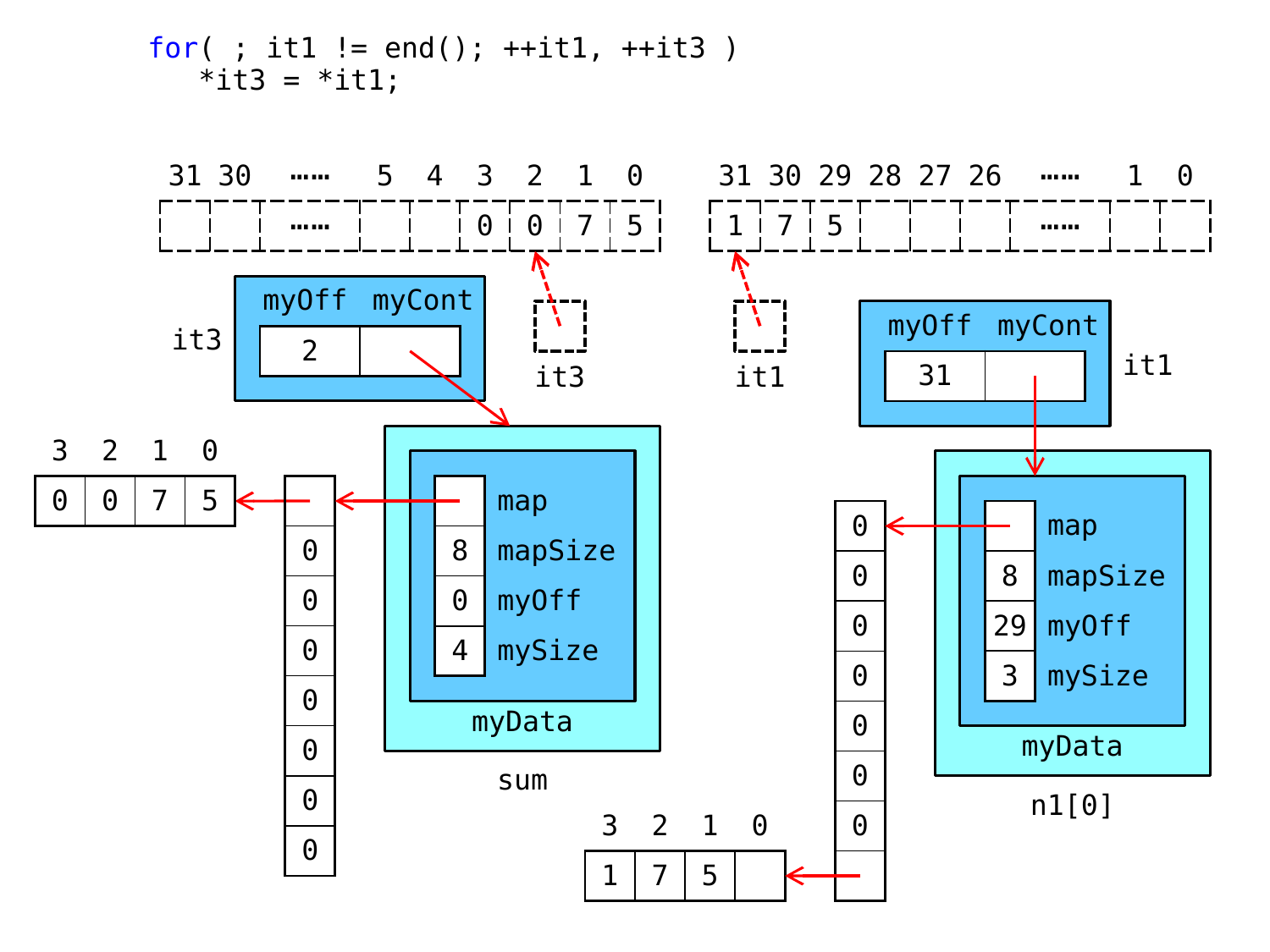

for( ; it1 != end(); ++it1, ++it3 )
   *it3 = *it1;
| 31 | 30 | ⋯⋯ | 5 | 4 | 3 | 2 | 1 | 0 |
| --- | --- | --- | --- | --- | --- | --- | --- | --- |
|  |  | ⋯⋯ |  |  | 0 | 0 | 7 | 5 |
| 31 | 30 | 29 | 28 | 27 | 26 | ⋯⋯ | 1 | 0 |
| --- | --- | --- | --- | --- | --- | --- | --- | --- |
| 1 | 7 | 5 |  |  |  | ⋯⋯ |  |  |
myOff
myCont

myOff
myCont
it3

| 2 |  |
| --- | --- |
it1
| 31 |  |
| --- | --- |

it3
it1

| 3 | 2 | 1 | 0 |
| --- | --- | --- | --- |
| 0 | 0 | 7 | 5 |

|  | map |
| --- | --- |
| 8 | mapSize |
| 0 | myOff |
| 4 | mySize |
|  |
| --- |
| 0 |
| 0 |
| 0 |
| 0 |
| 0 |
| 0 |
| 0 |
|  | map |
| --- | --- |
| 8 | mapSize |
| 29 | myOff |
| 3 | mySize |

| 0 |
| --- |
| 0 |
| 0 |
| 0 |
| 0 |
| 0 |
| 0 |
|  |

myData
myData
sum
n1[0]
| 3 | 2 | 1 | 0 |
| --- | --- | --- | --- |
| 1 | 7 | 5 |  |